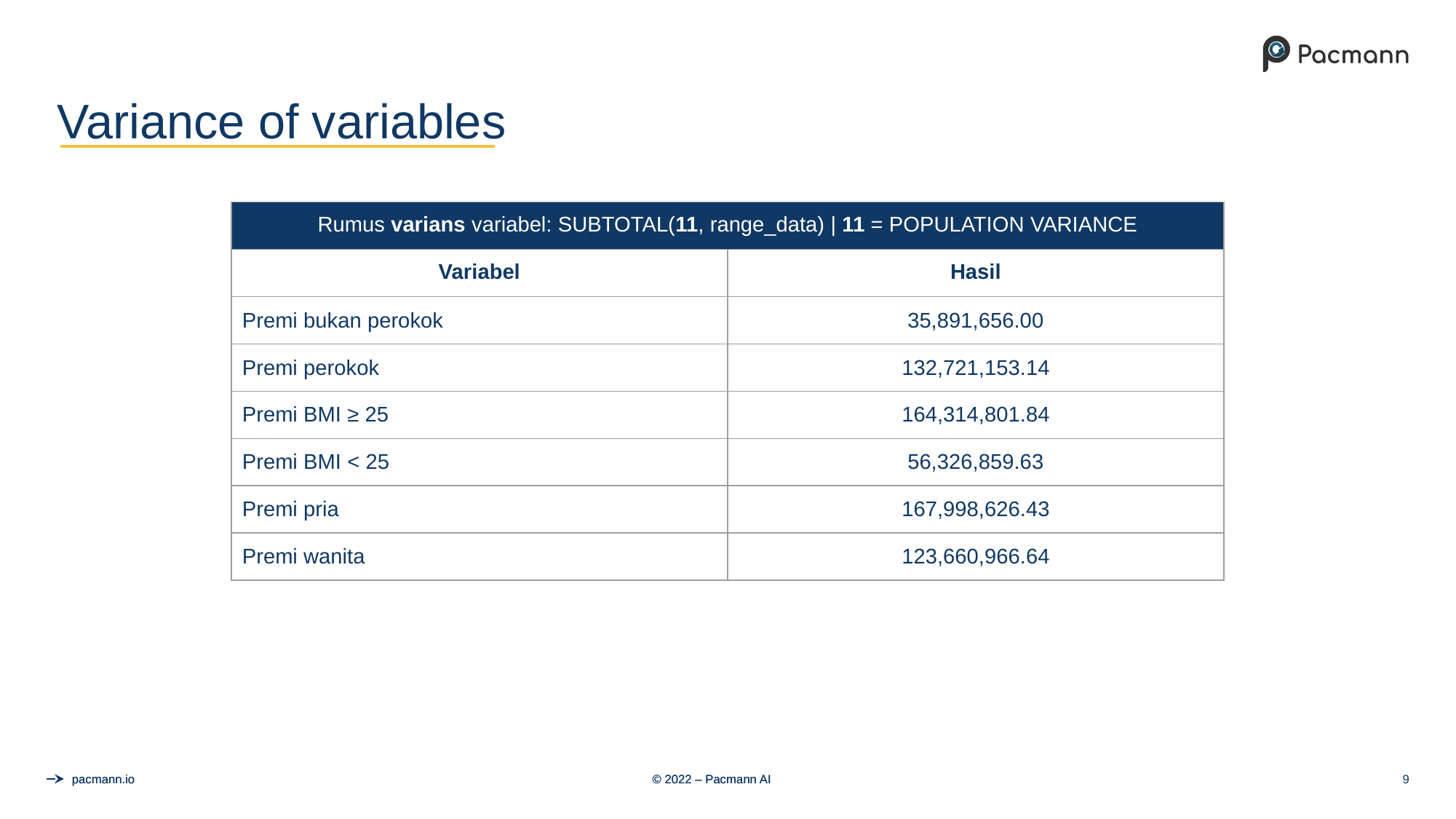

# Variance of variables
| Rumus varians variabel: SUBTOTAL(11, range\_data) | 11 = POPULATION VARIANCE |  |
| --- | --- |
| Variabel | Hasil |
| Premi bukan perokok | 35,891,656.00 |
| Premi perokok | 132,721,153.14 |
| Premi BMI ≥ 25 | 164,314,801.84 |
| Premi BMI < 25 | 56,326,859.63 |
| Premi pria | 167,998,626.43 |
| Premi wanita | 123,660,966.64 |